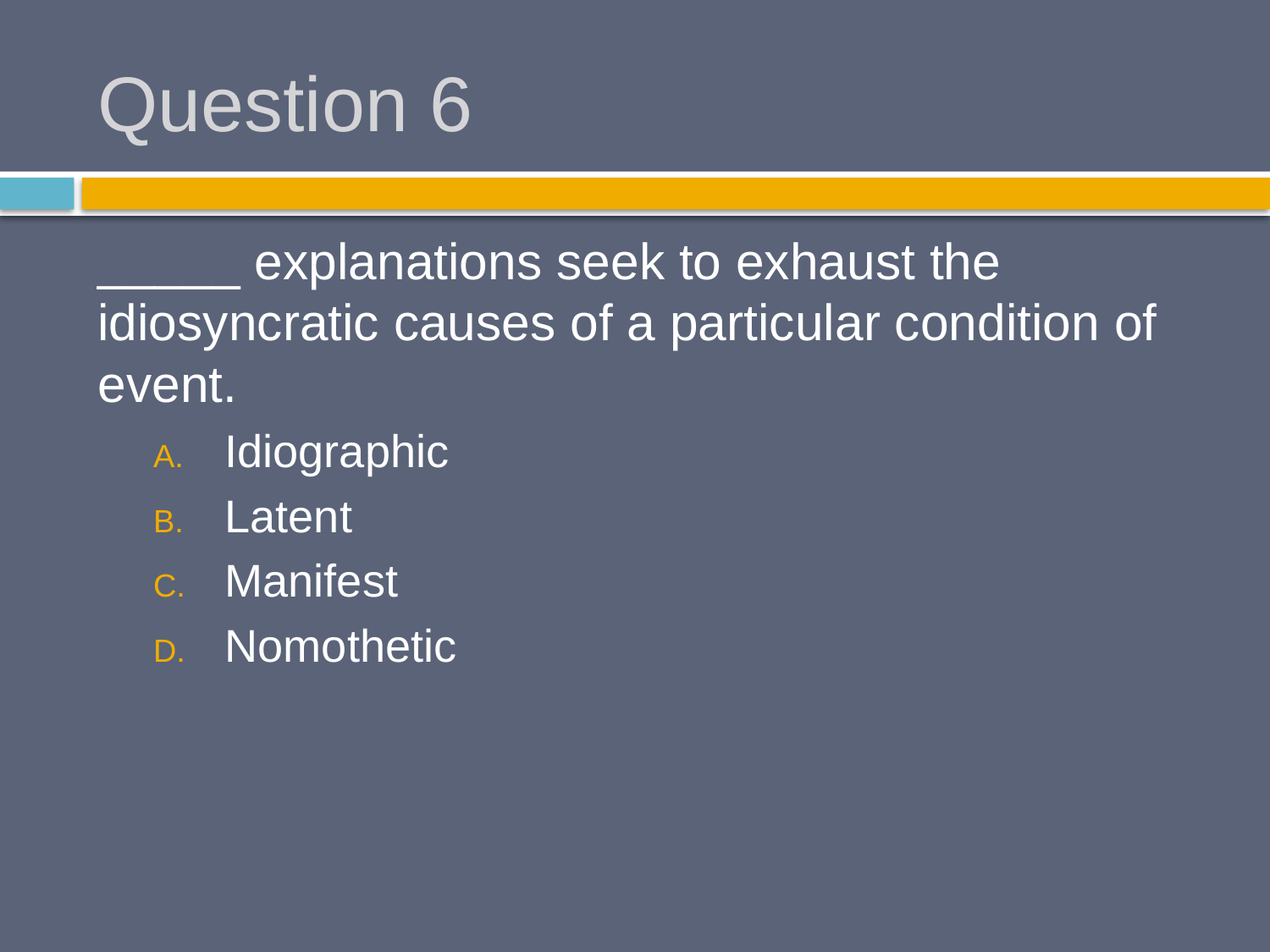

# Question 6
_____ explanations seek to exhaust the idiosyncratic causes of a particular condition of event.
Idiographic
Latent
Manifest
Nomothetic